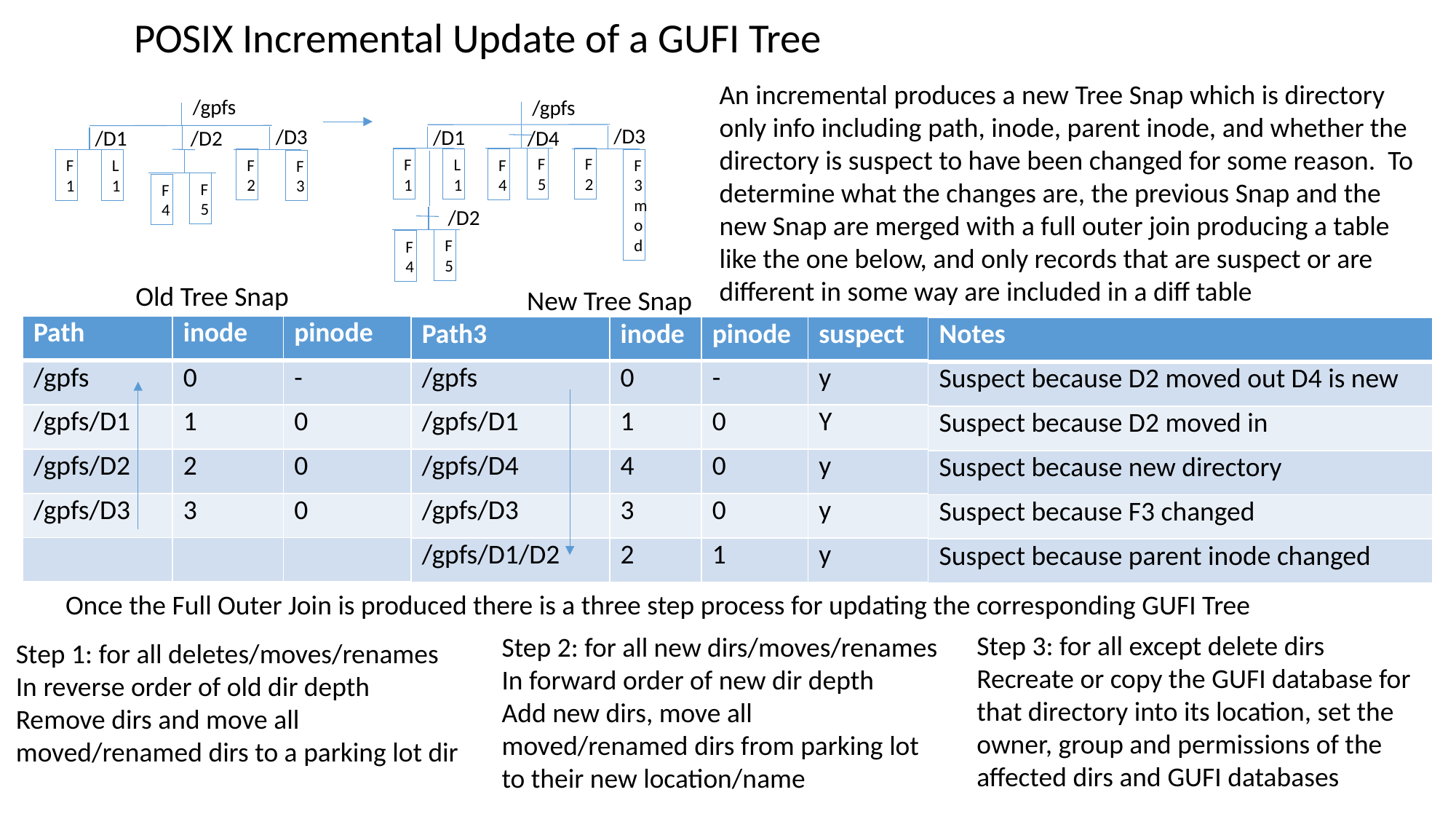

# POSIX Incremental Update of a GUFI Tree
An incremental produces a new Tree Snap which is directory only info including path, inode, parent inode, and whether the directory is suspect to have been changed for some reason.  To determine what the changes are, the previous Snap and the new Snap are merged with a full outer join producing a table like the one below, and only records that are suspect or are different in some way are included in a diff table
/gpfs
/gpfs
/D3
/D1
/D4
F5
F2
F1
L1
F4
F3mod
/D2
F5
F4
/D3
/D1
/D2
F2
F1
L1
F3
F5
F4
Old Tree Snap
New Tree Snap
| Path | inode | pinode |
| --- | --- | --- |
| /gpfs | 0 | - |
| /gpfs/D1 | 1 | 0 |
| /gpfs/D2 | 2 | 0 |
| /gpfs/D3 | 3 | 0 |
|  |  |  |
| Path3 | inode | pinode | suspect |
| --- | --- | --- | --- |
| /gpfs | 0 | - | y |
| /gpfs/D1 | 1 | 0 | Y |
| /gpfs/D4 | 4 | 0 | y |
| /gpfs/D3 | 3 | 0 | y |
| /gpfs/D1/D2 | 2 | 1 | y |
| Notes |
| --- |
| Suspect because D2 moved out D4 is new |
| Suspect because D2 moved in |
| Suspect because new directory |
| Suspect because F3 changed |
| Suspect because parent inode changed |
Once the Full Outer Join is produced there is a three step process for updating the corresponding GUFI Tree
Step 3: for all except delete dirs
Recreate or copy the GUFI database for that directory into its location, set the owner, group and permissions of the affected dirs and GUFI databases
Step 2: for all new dirs/moves/renames
In forward order of new dir depth
Add new dirs, move all moved/renamed dirs from parking lot to their new location/name
Step 1: for all deletes/moves/renames
In reverse order of old dir depth
Remove dirs and move all moved/renamed dirs to a parking lot dir